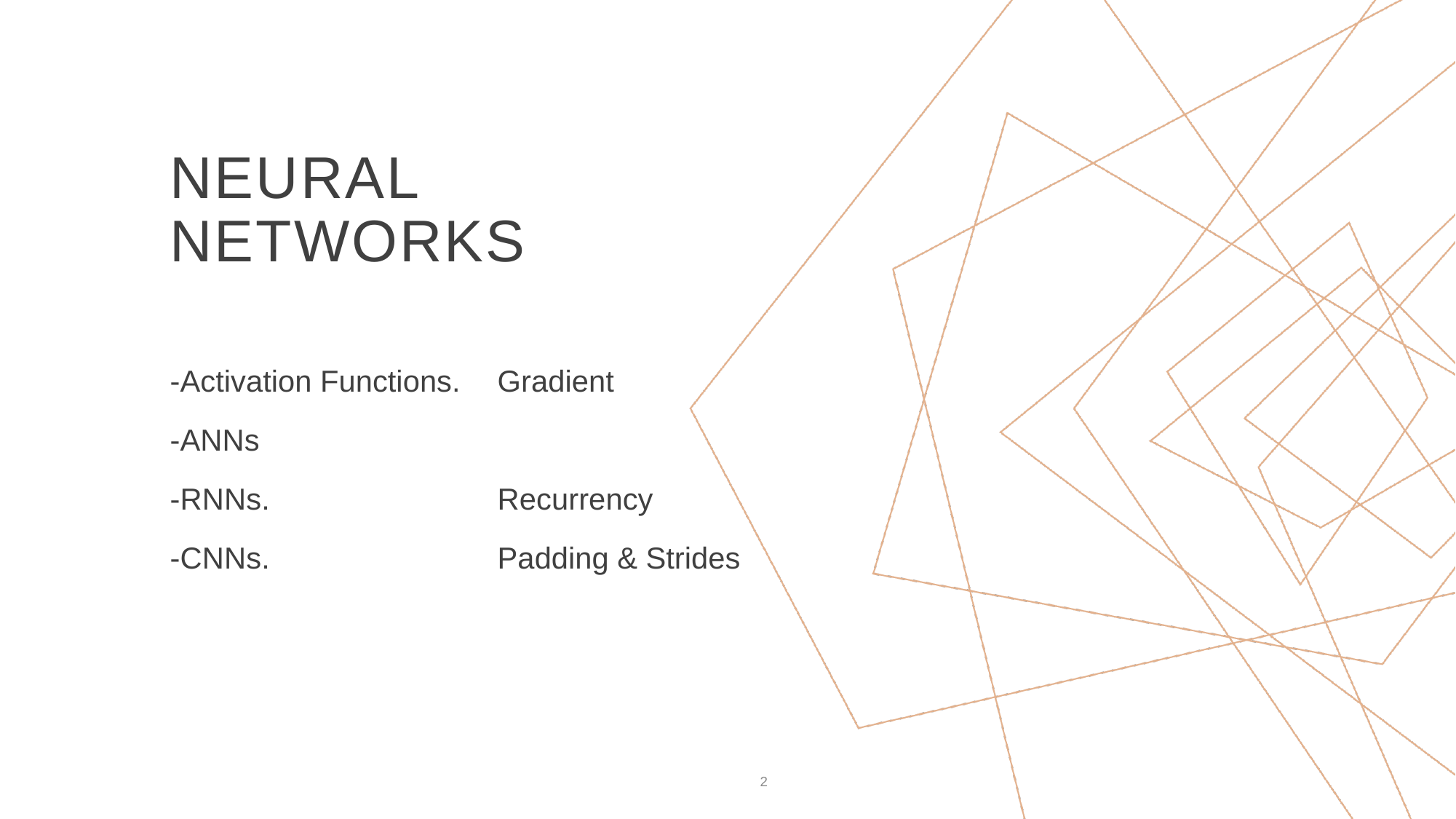

# Neural networks
-Activation Functions.	Gradient
-ANNs
-RNNs.			Recurrency
-CNNs.			Padding & Strides

2